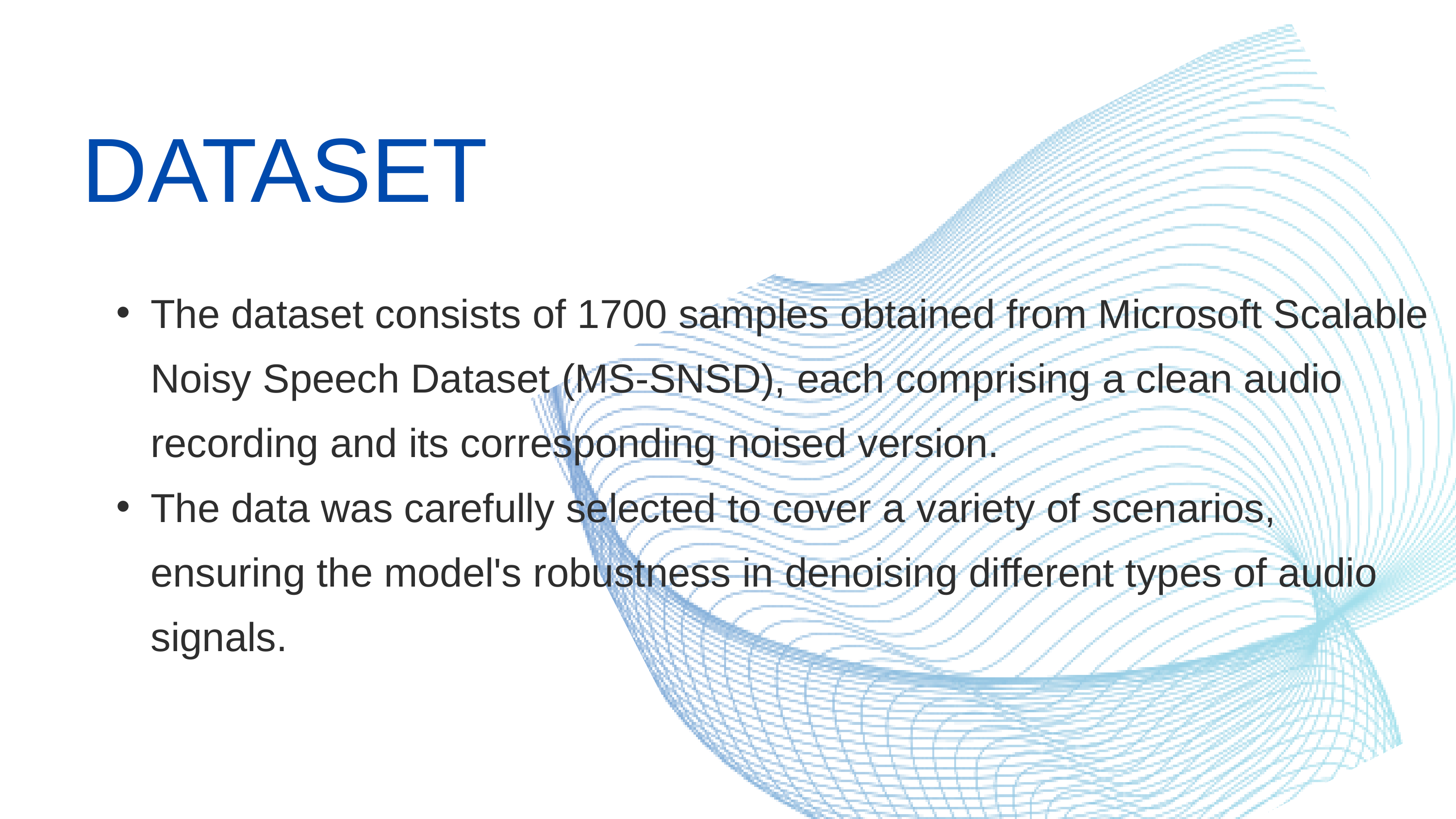

DATASET

The dataset consists of 1700 samples obtained from Microsoft Scalable Noisy Speech Dataset (MS-SNSD), each comprising a clean audio recording and its corresponding noised version.
The data was carefully selected to cover a variety of scenarios, ensuring the model's robustness in denoising different types of audio signals.